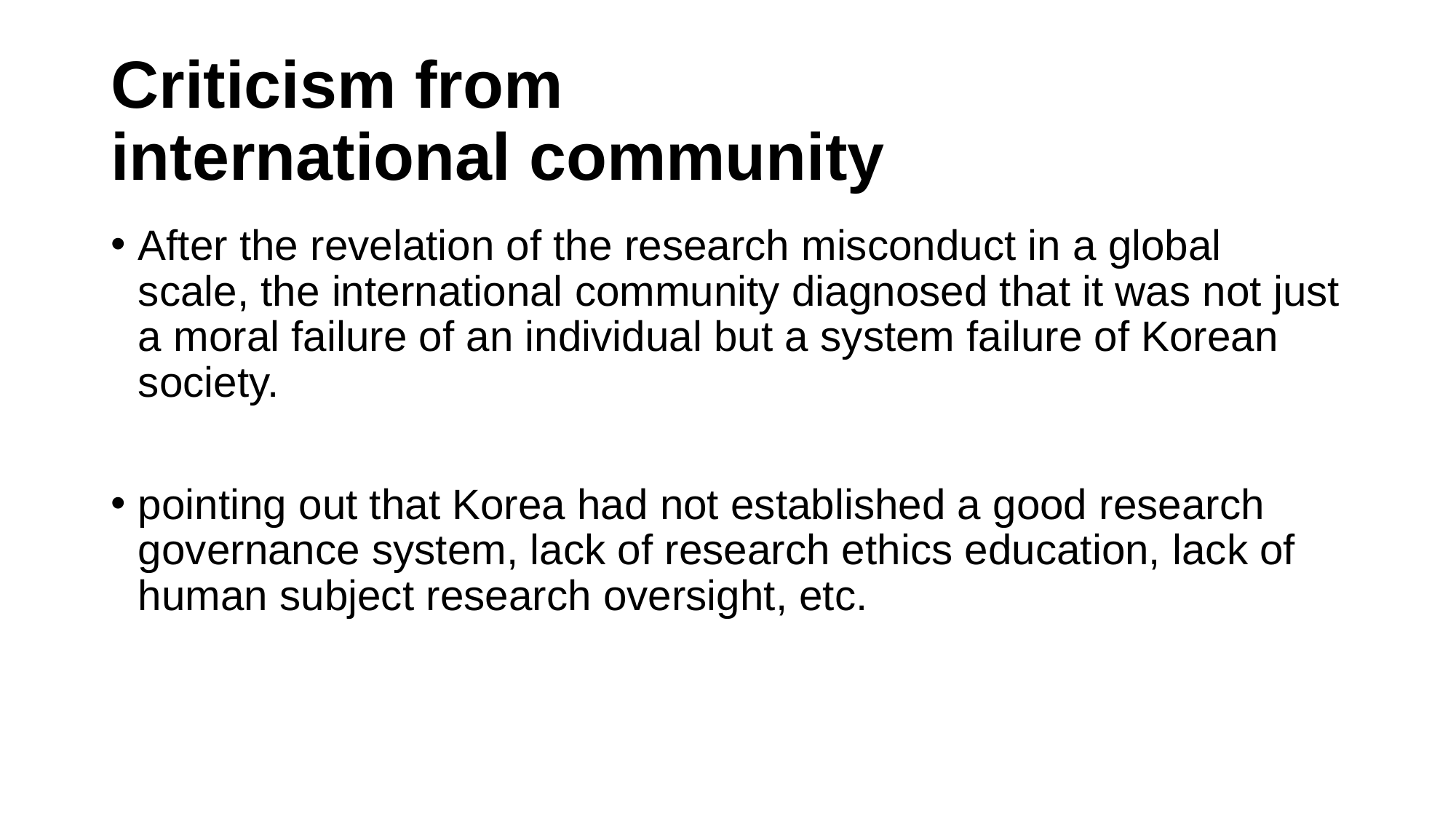

# Criticism from international community
After the revelation of the research misconduct in a global scale, the international community diagnosed that it was not just a moral failure of an individual but a system failure of Korean society.

pointing out that Korea had not established a good research governance system, lack of research ethics education, lack of human subject research oversight, etc.